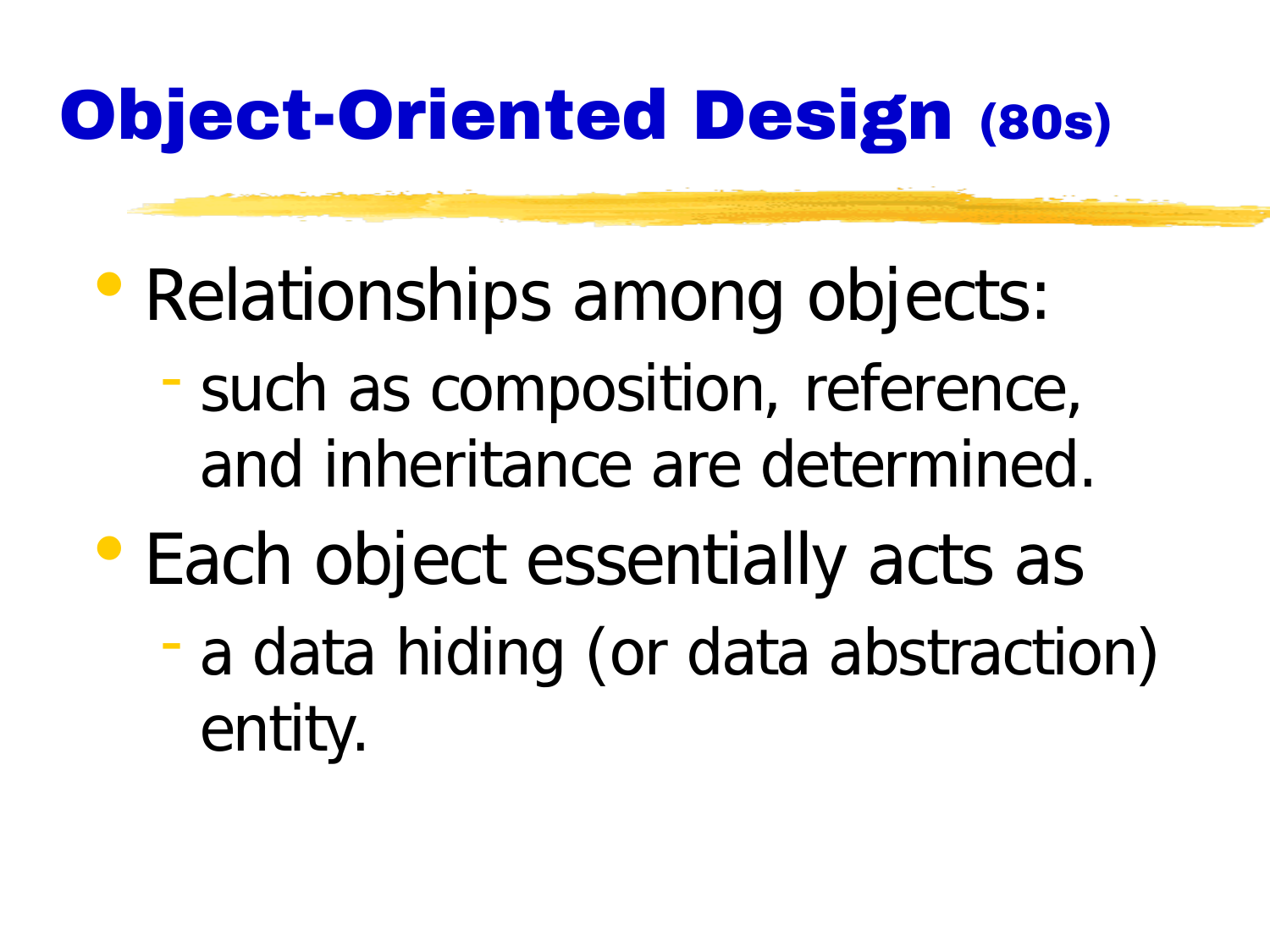

# Object-Oriented Design (80s)
Relationships among objects:
such as composition, reference, and inheritance are determined.
Each object essentially acts as
a data hiding (or data abstraction) entity.
51